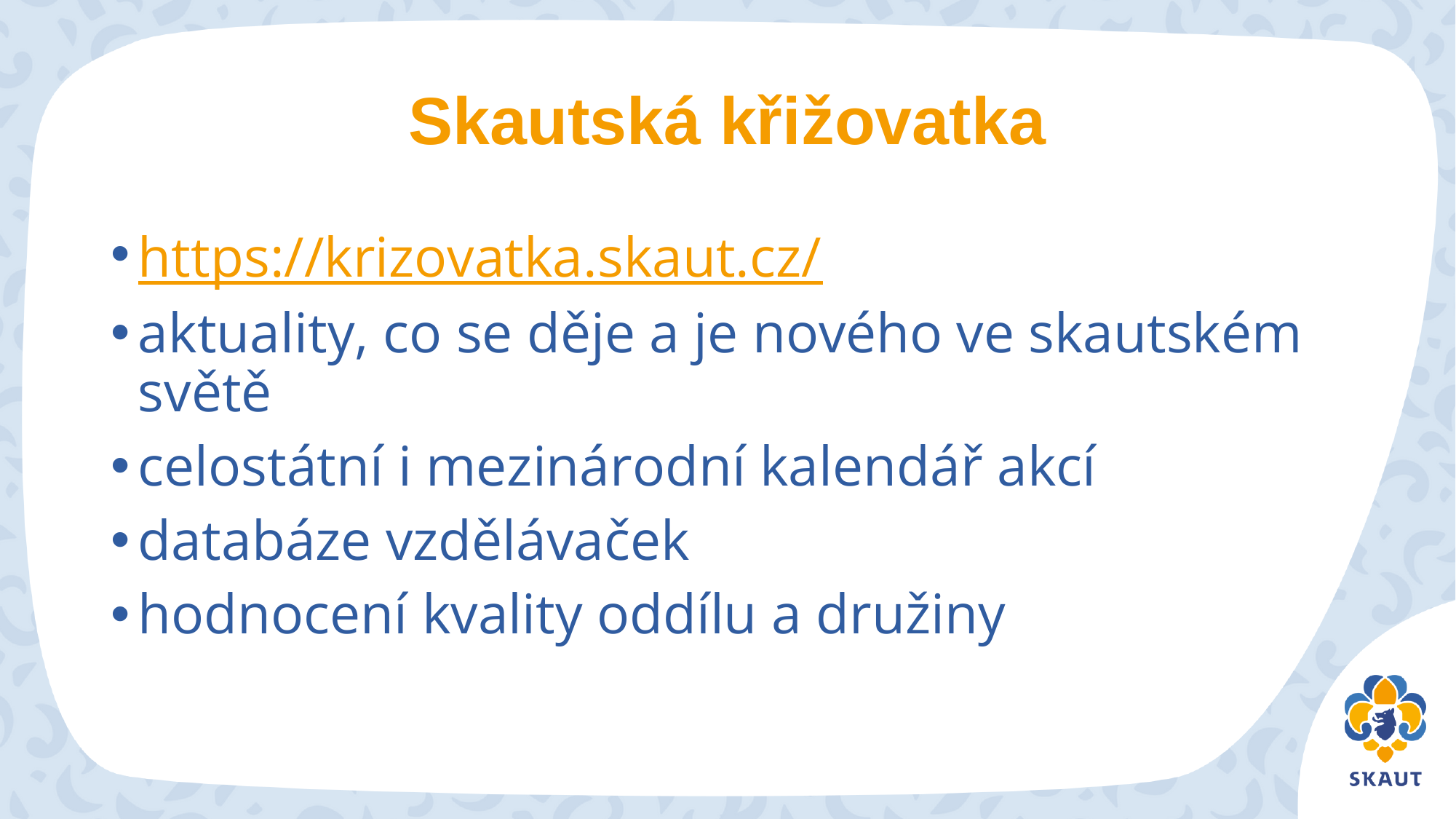

# Skautská křižovatka
https://krizovatka.skaut.cz/
aktuality, co se děje a je nového ve skautském světě
celostátní i mezinárodní kalendář akcí
databáze vzdělávaček
hodnocení kvality oddílu a družiny